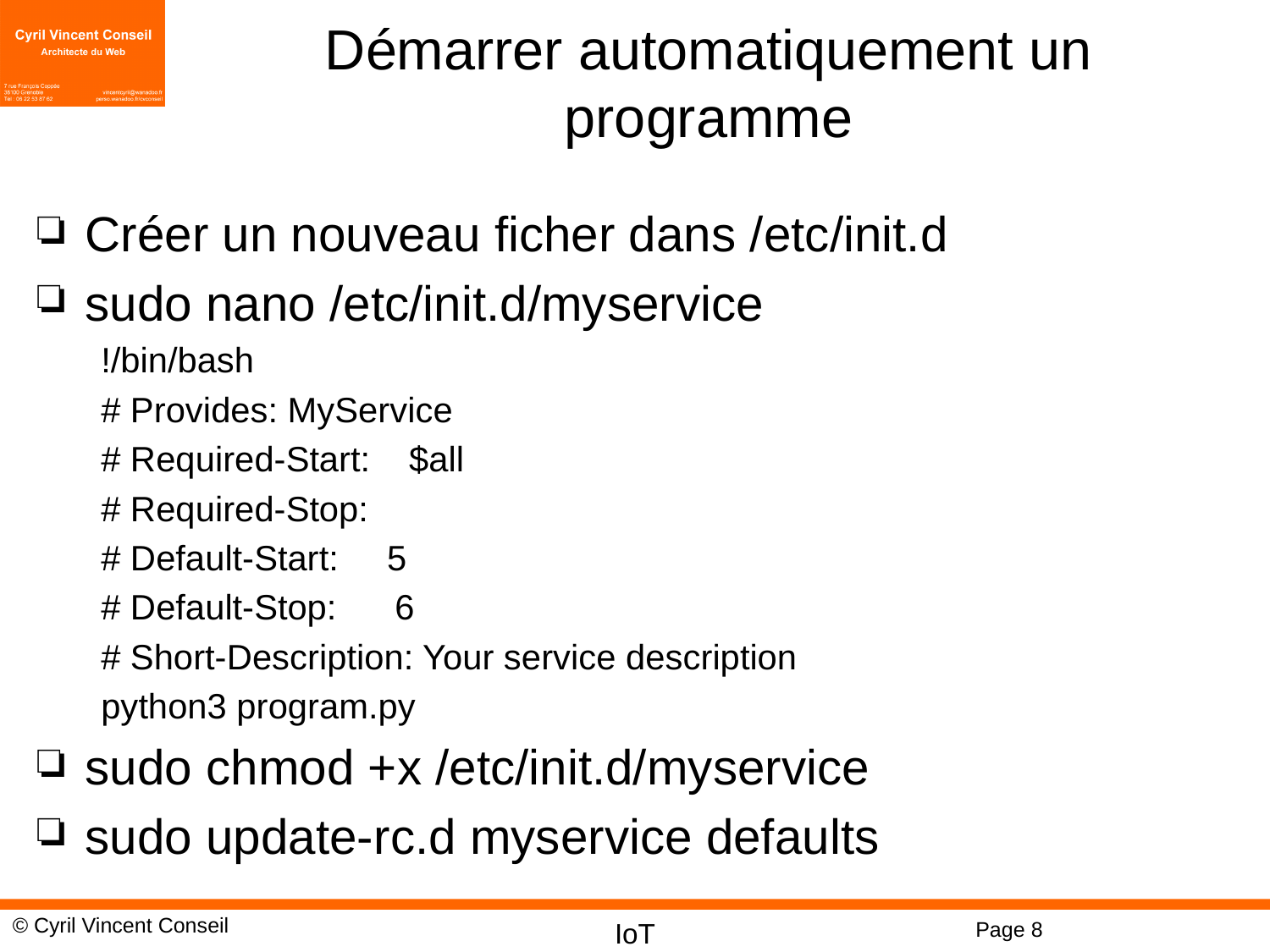

# Démarrer automatiquement un programme
Créer un nouveau ficher dans /etc/init.d
sudo nano /etc/init.d/myservice
!/bin/bash
# Provides: MyService
# Required-Start:    $all
# Required-Stop:
# Default-Start:     5
# Default-Stop:      6
# Short-Description: Your service description
python3 program.py
sudo chmod +x /etc/init.d/myservice
sudo update-rc.d myservice defaults